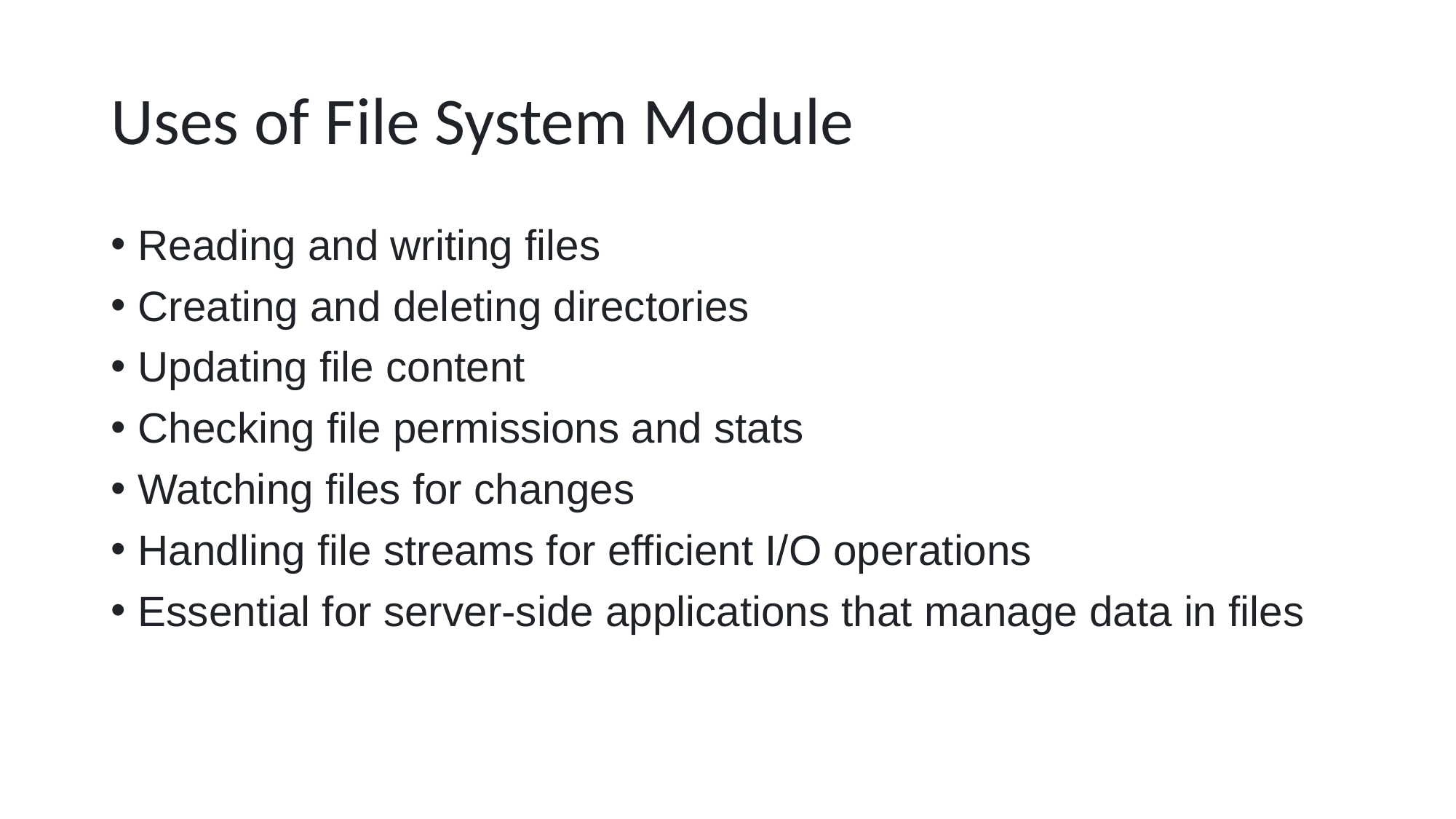

# Uses of File System Module
Reading and writing files
Creating and deleting directories
Updating file content
Checking file permissions and stats
Watching files for changes
Handling file streams for efficient I/O operations
Essential for server-side applications that manage data in files